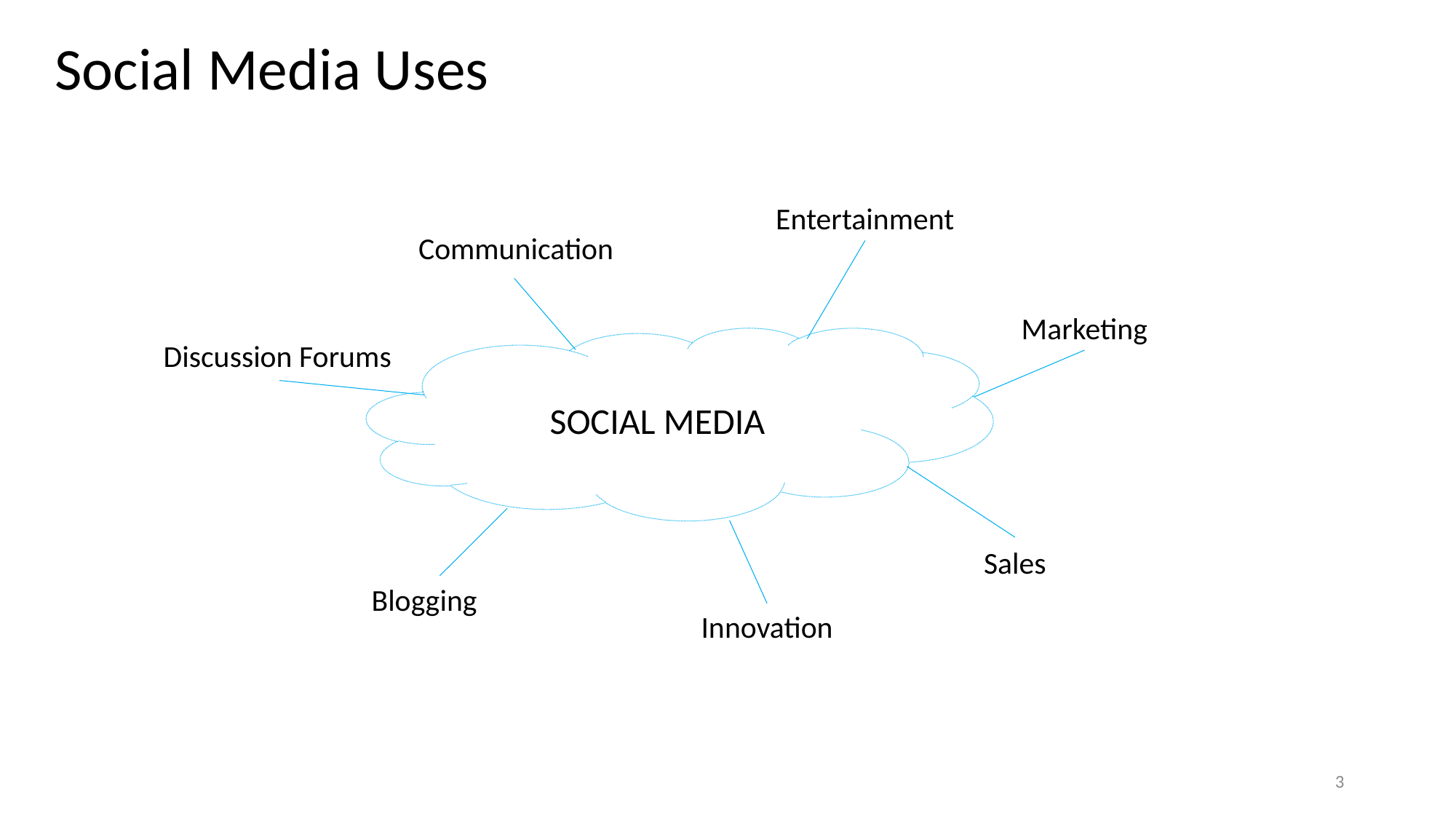

# Social Media Uses
Entertainment
Communication
Marketing
SOCIAL MEDIA
Discussion Forums
Sales
Blogging
Innovation
3